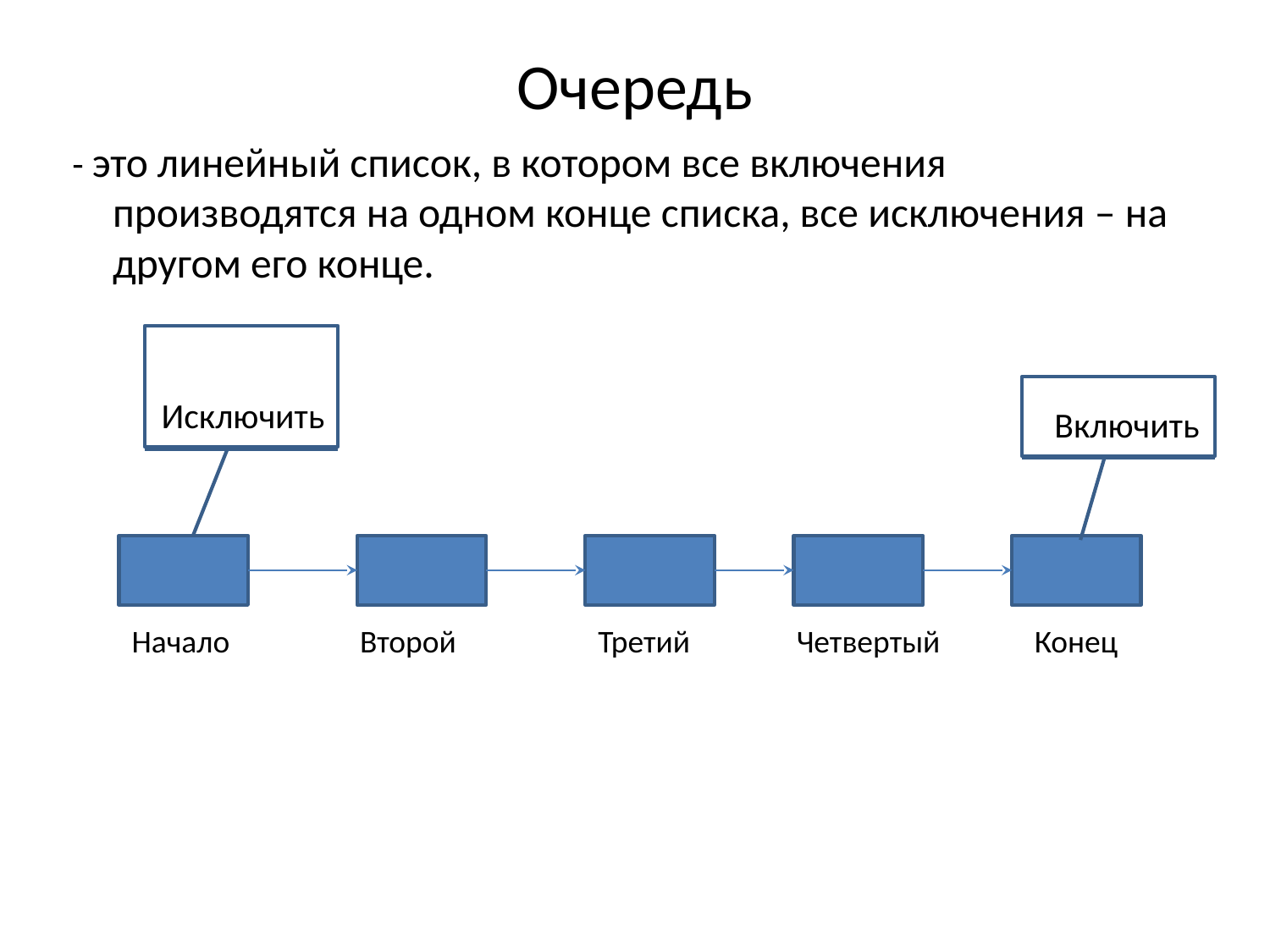

# Очередь
- это линейный список, в котором все включения производятся на одном конце списка, все исключения – на другом его конце.

Исключить
Включить

Начало
Второй
Третий
Четвертый
Конец